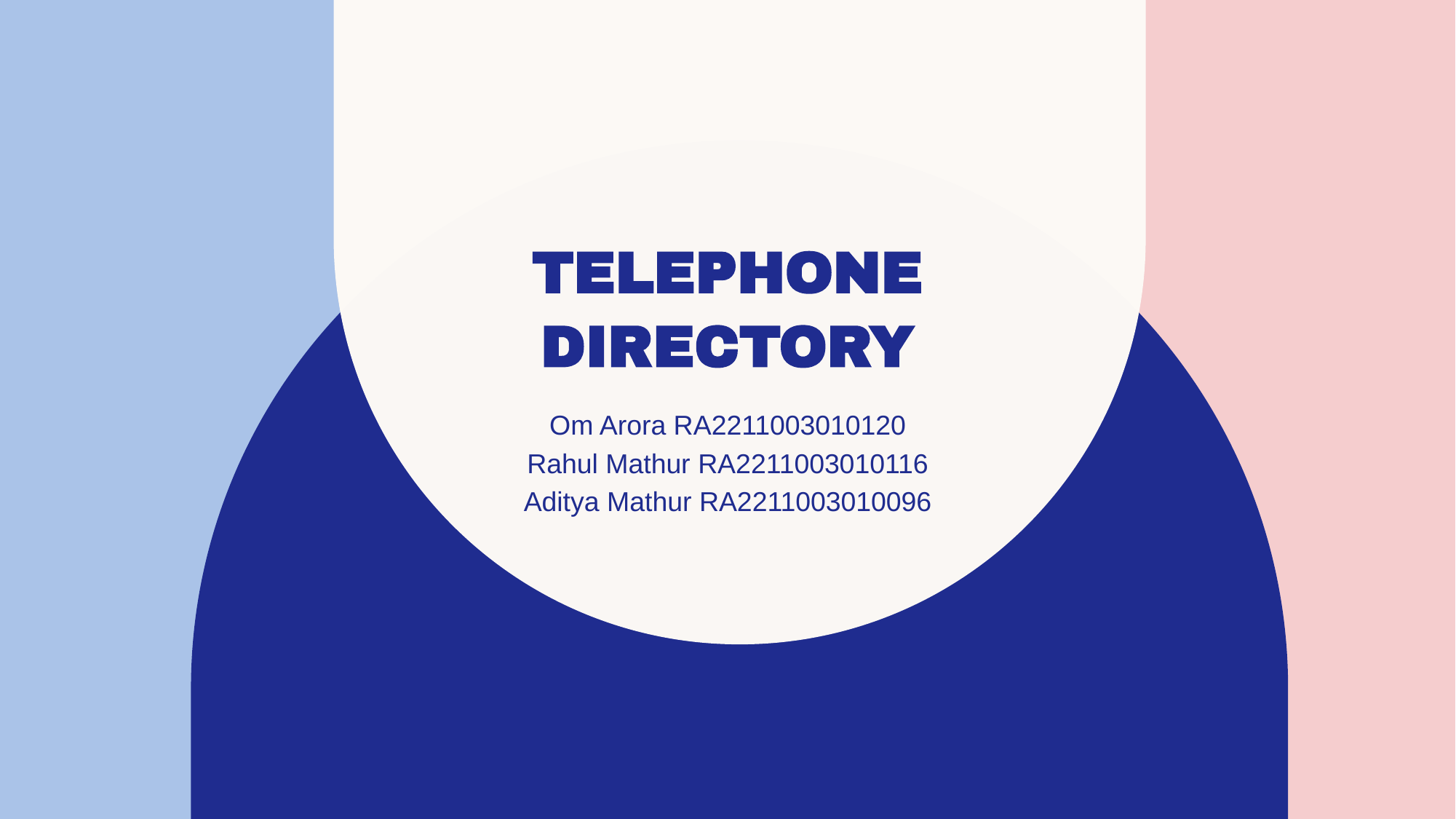

# TELEPHONE DIRECTORY
Om Arora RA2211003010120
Rahul Mathur RA2211003010116
Aditya Mathur RA2211003010096